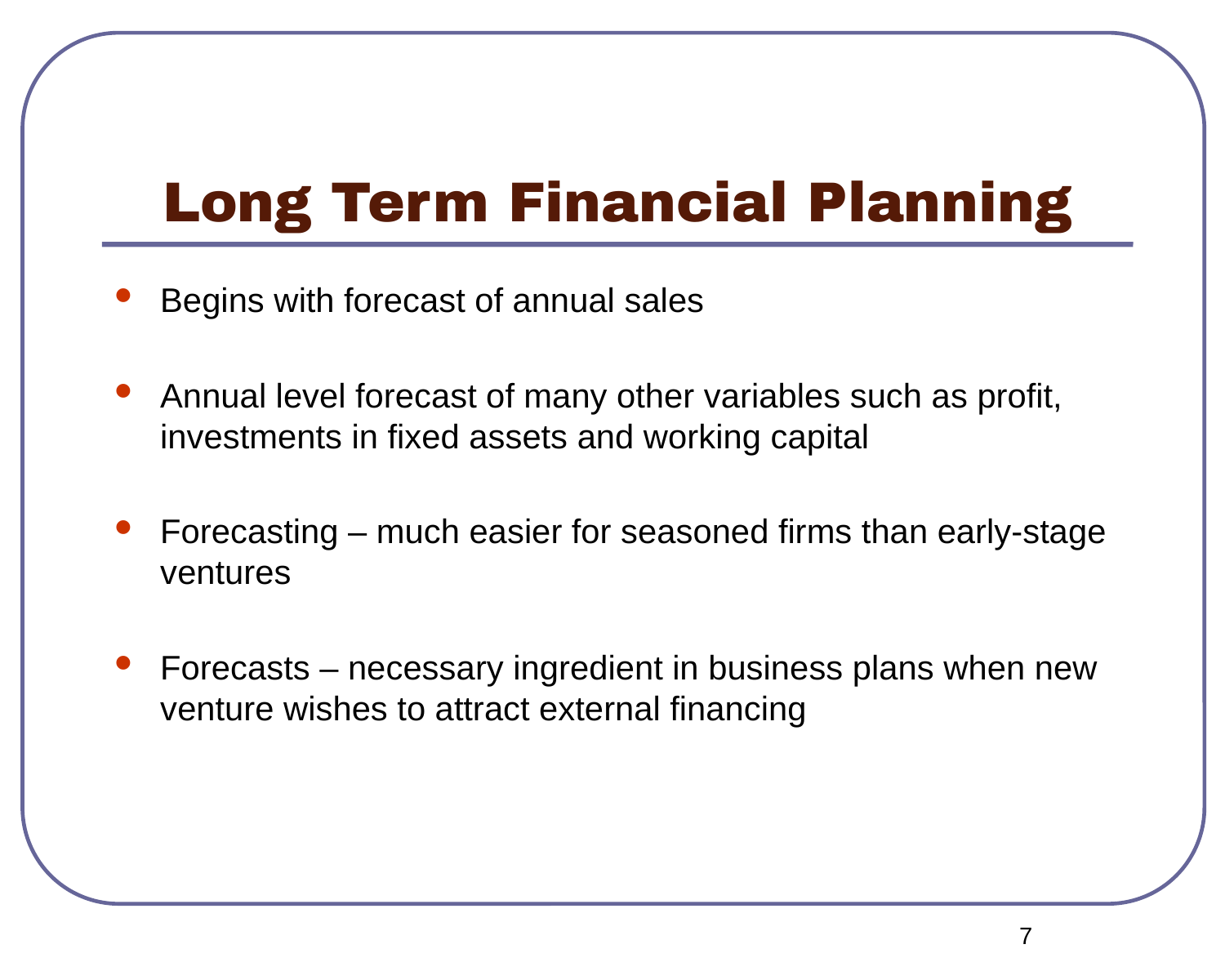

# Long Term Financial Planning
Begins with forecast of annual sales

Annual level forecast of many other variables such as profit, investments in fixed assets and working capital

Forecasting – much easier for seasoned firms than early-stage ventures

Forecasts – necessary ingredient in business plans when new venture wishes to attract external financing

7